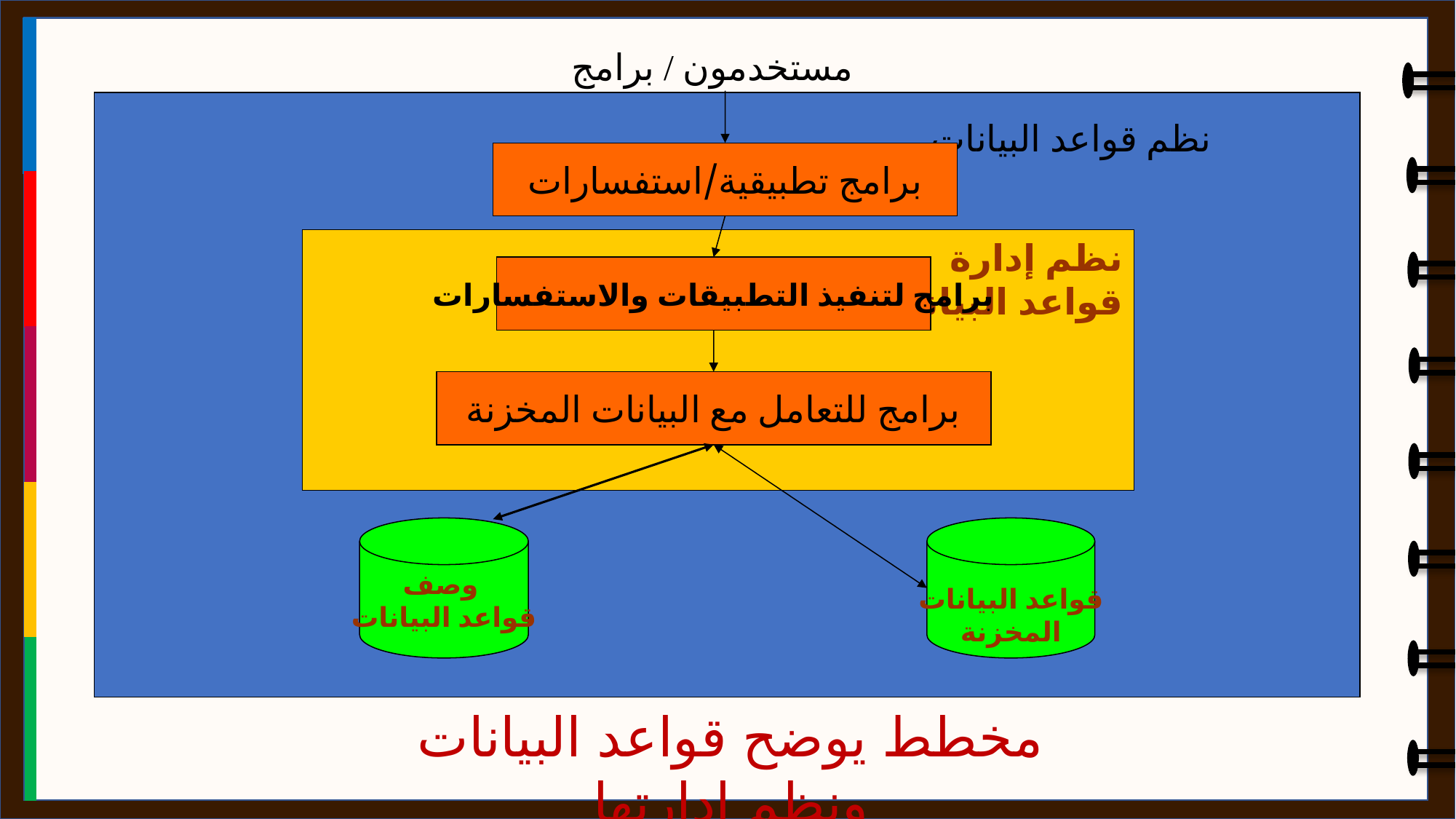

مستخدمون / برامج

برامج تطبيقية/استفسارات

نظم قواعد البيانات

نظم إدارة
قواعد البيانات

برامج لتنفيذ التطبيقات والاستفسارات
برامج للتعامل مع البيانات المخزنة

وصف
قواعد البيانات

قواعد البيانات
المخزنة

مخطط يوضح قواعد البيانات ونظم إدارتها